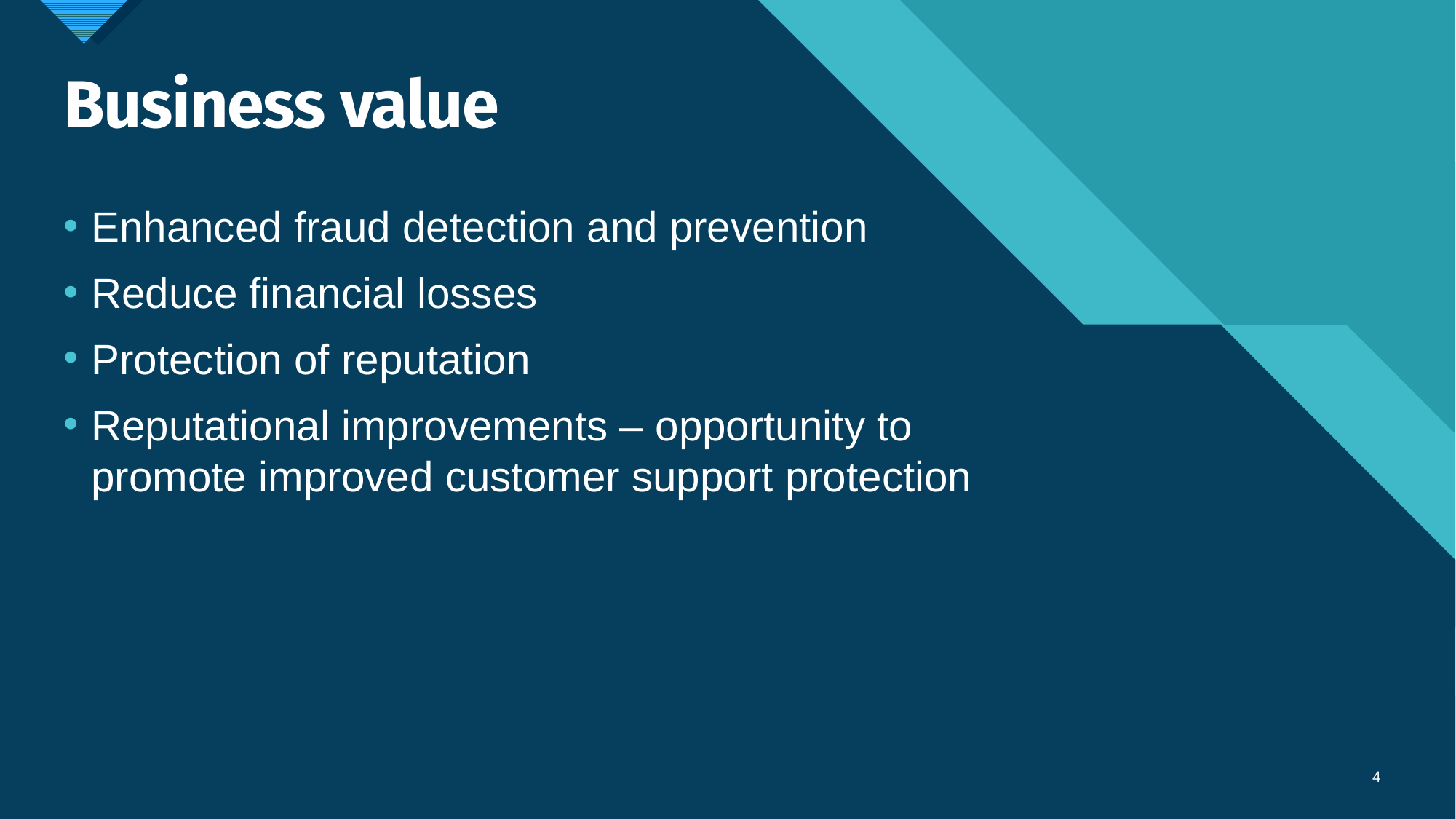

# Business value
Enhanced fraud detection and prevention
Reduce financial losses
Protection of reputation
Reputational improvements – opportunity to promote improved customer support protection
4